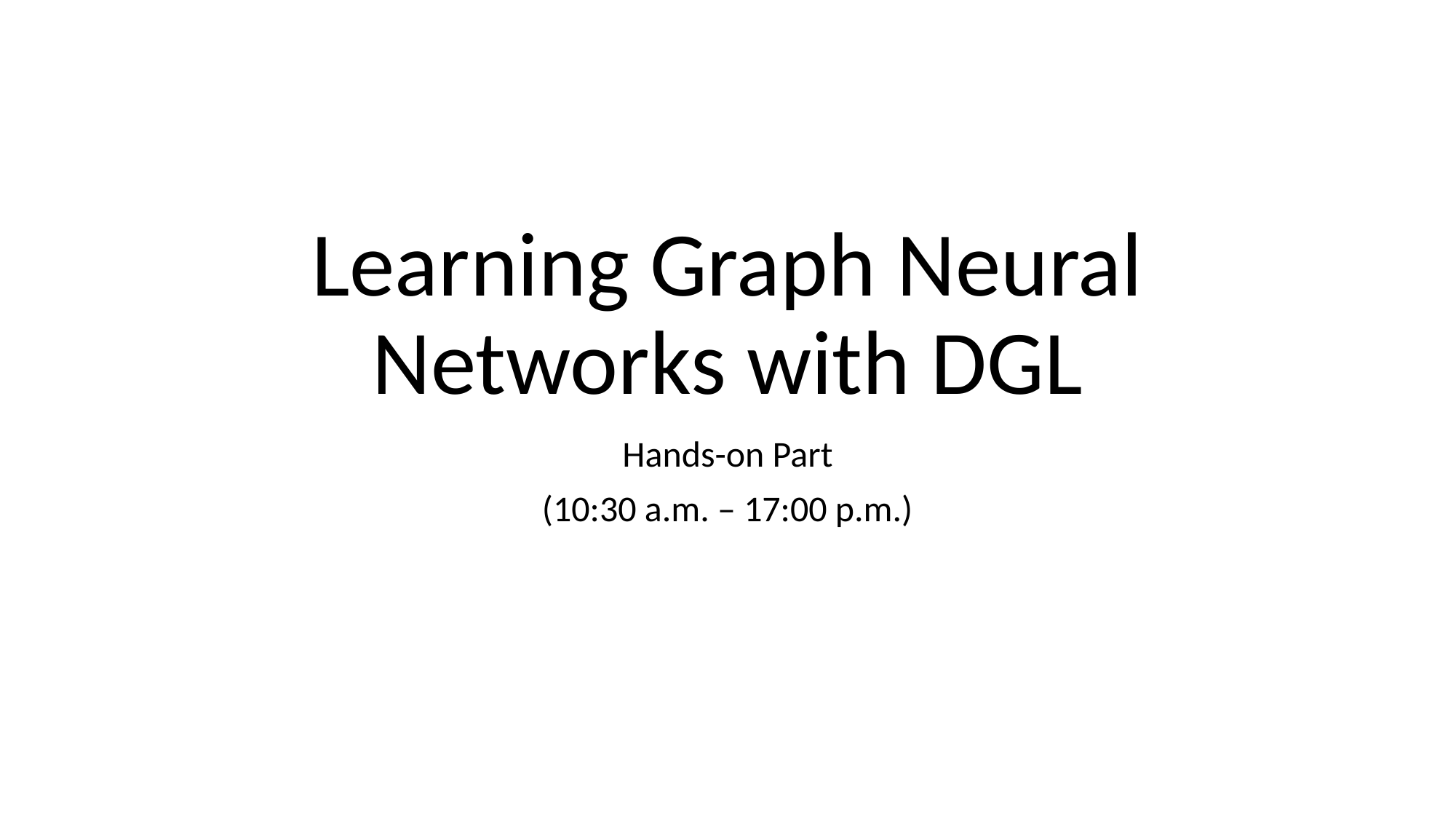

# Learning Graph Neural Networks with DGL
Hands-on Part
(10:30 a.m. – 17:00 p.m.)